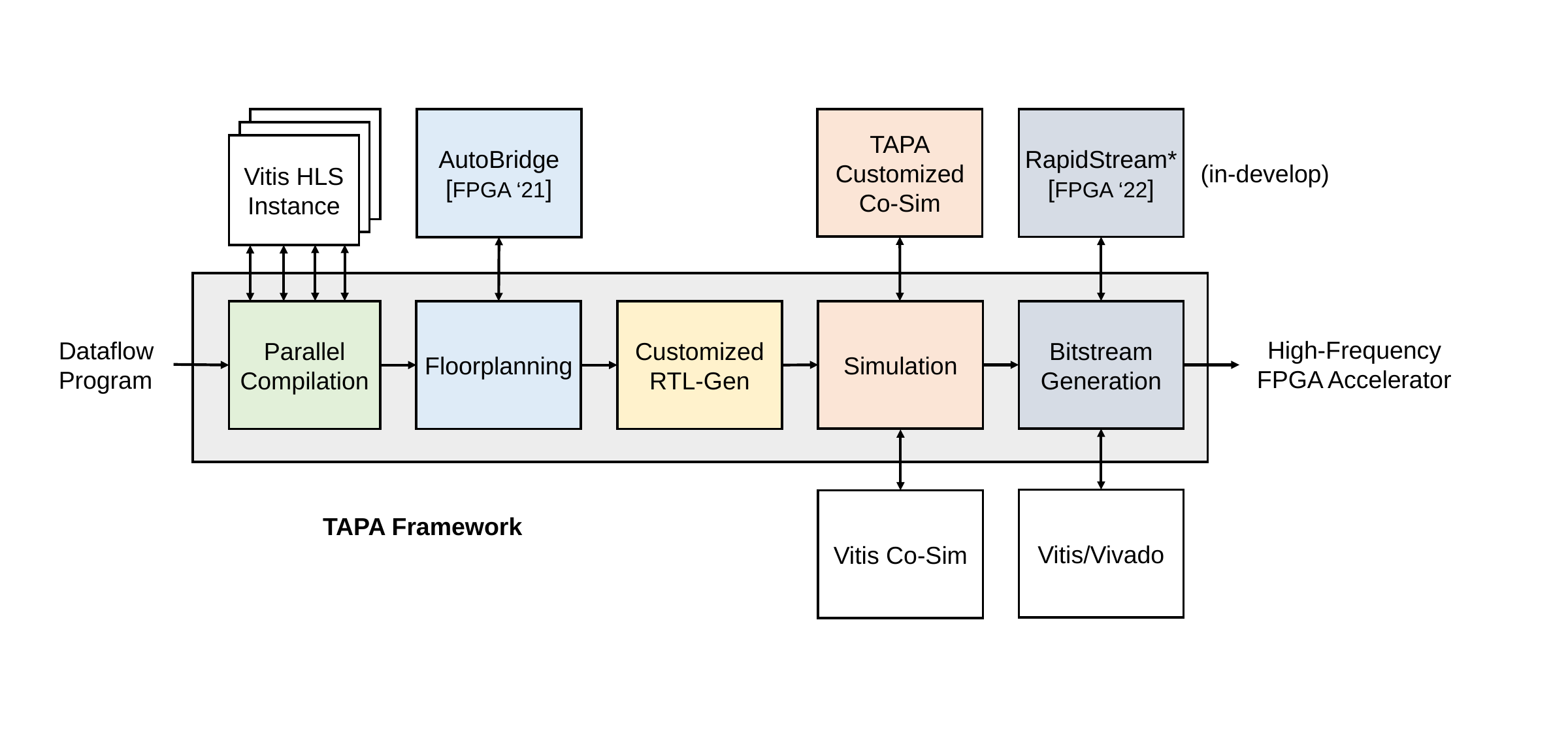

TAPA
Customized Co-Sim
RapidStream*
[FPGA ‘22]
Vitis HLS
AutoBridge
[FPGA ‘21]
Vitis HLS
Vitis HLS
Instance
(in-develop)

Simulation
Bitstream Generation
Parallel
Compilation
Floorplanning
Customized RTL-Gen
High-Frequency FPGA Accelerator
Dataflow Program
Vitis/Vivado
Vitis Co-Sim
TAPA Framework